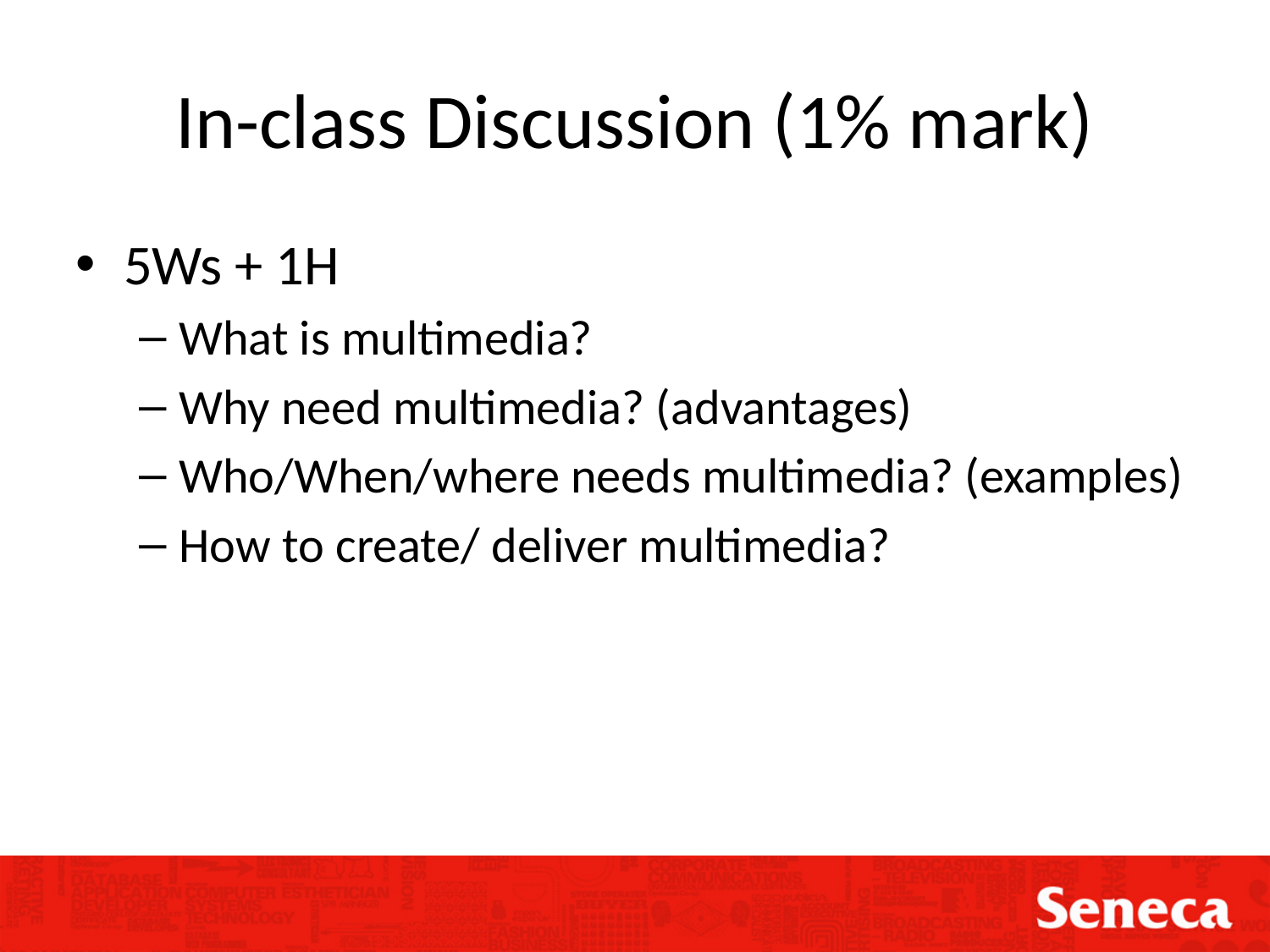

# In-class Discussion (1% mark)
5Ws + 1H
What is multimedia?
Why need multimedia? (advantages)
Who/When/where needs multimedia? (examples)
How to create/ deliver multimedia?